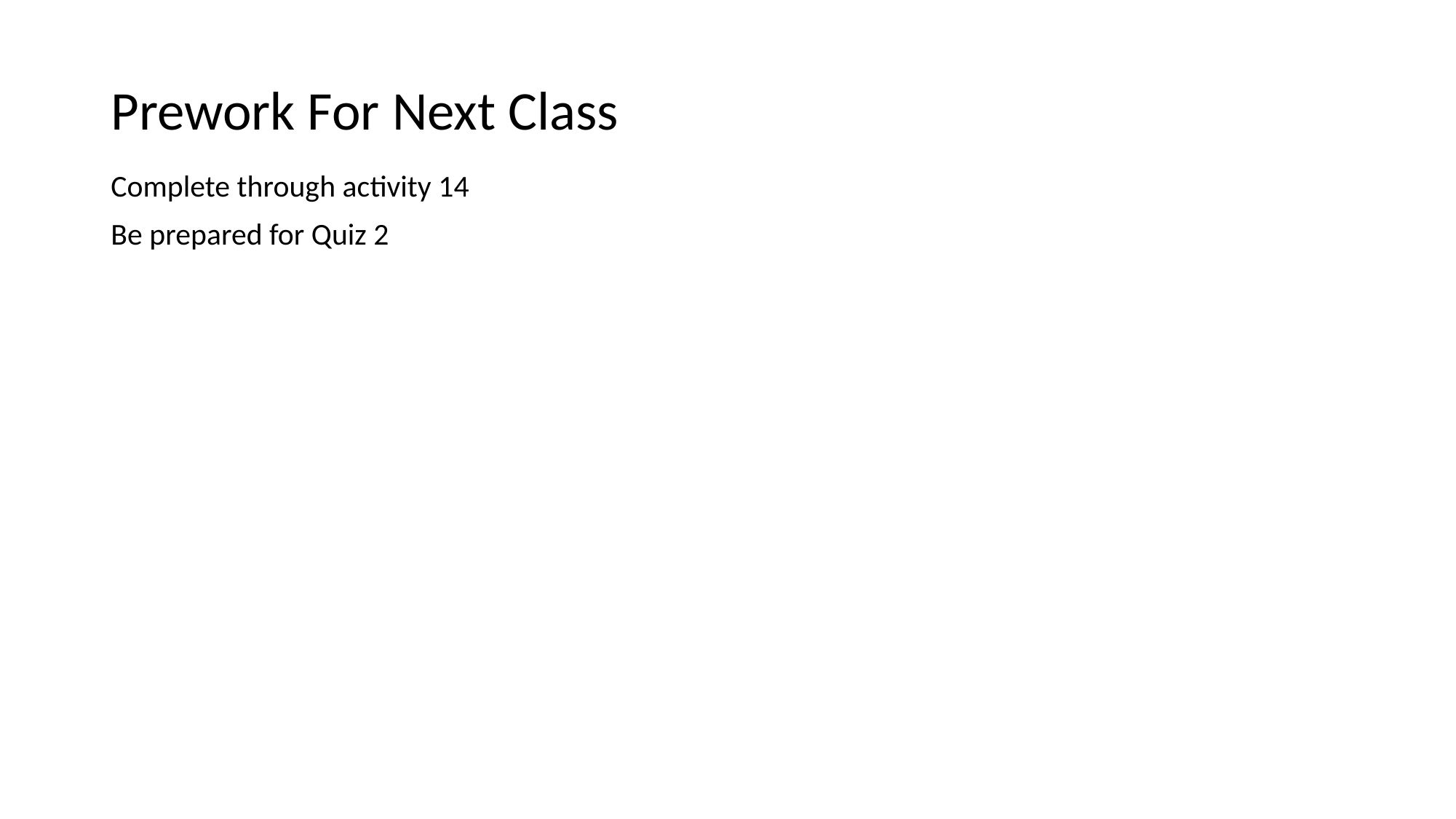

# Prework For Next Class
Complete through activity 14
Be prepared for Quiz 2